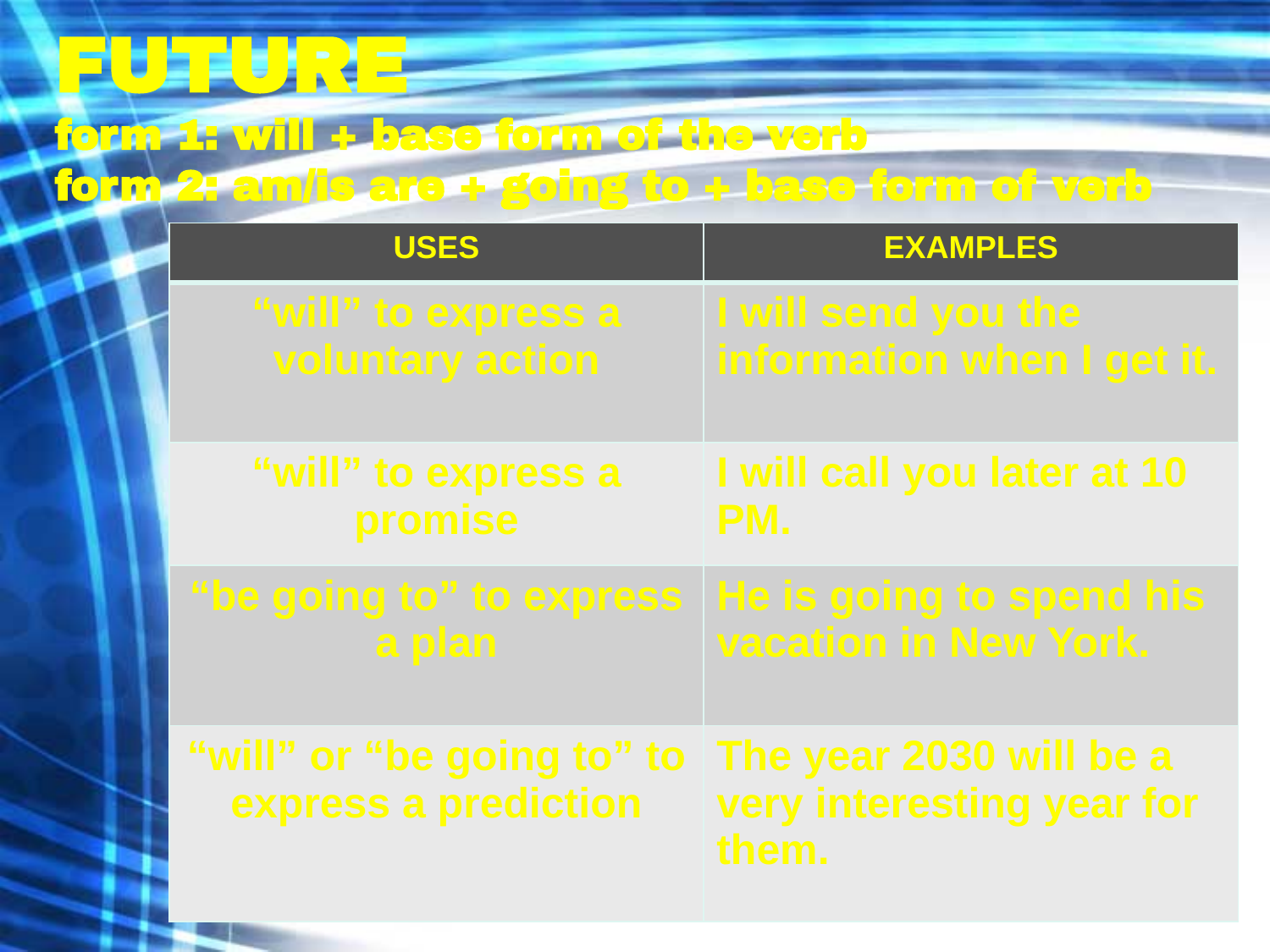

# FUTURE form 1: will + base form of the verb form 2: am/is are + going to + base form of verb
| USES | EXAMPLES |
| --- | --- |
| “will” to express a voluntary action | I will send you the information when I get it. |
| “will” to express a promise | I will call you later at 10 PM. |
| “be going to” to express a plan | He is going to spend his vacation in New York. |
| “will” or “be going to” to express a prediction | The year 2030 will be a very interesting year for them. |